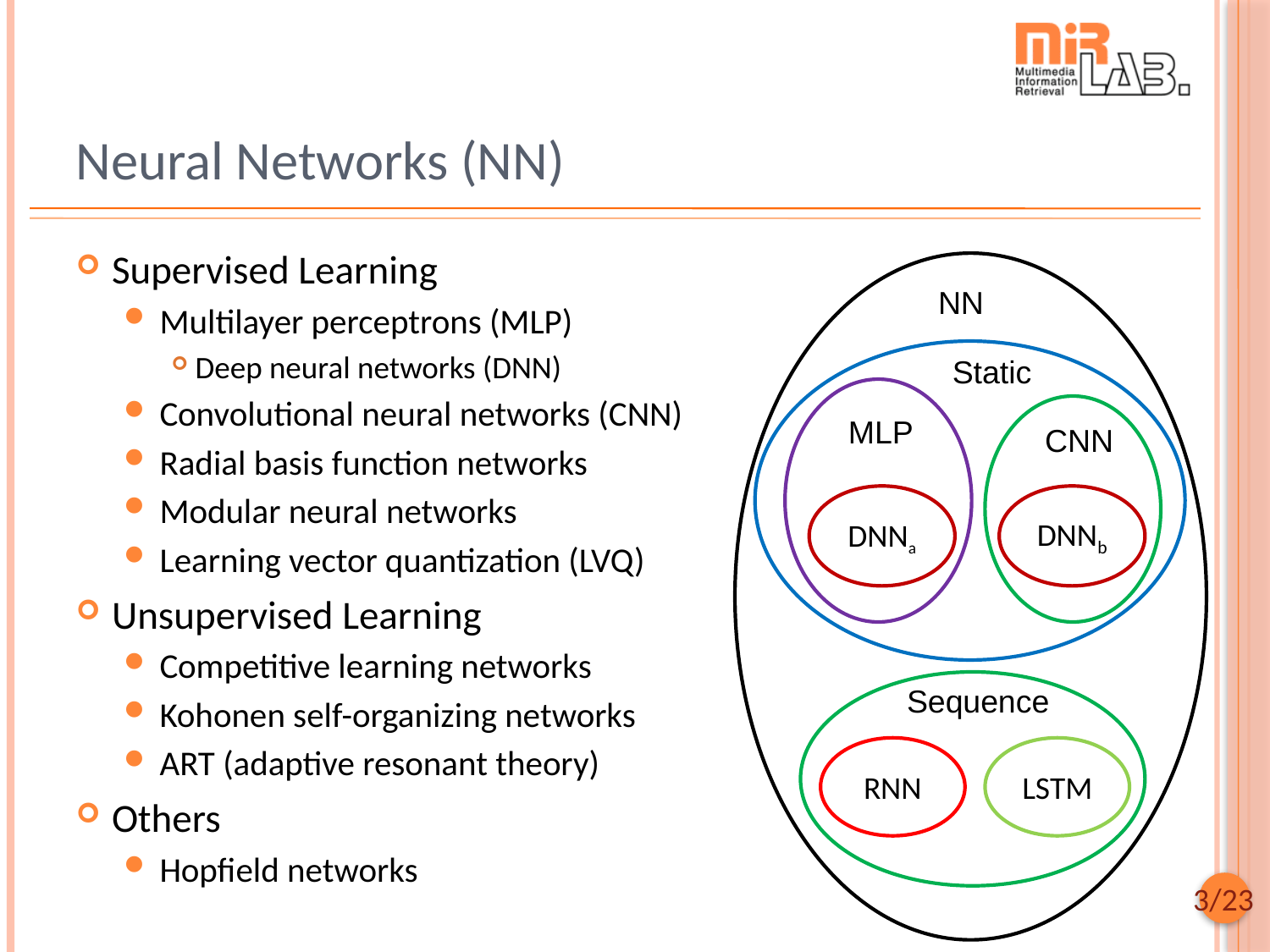

# Neural Networks (NN)
Supervised Learning
Multilayer perceptrons (MLP)
Deep neural networks (DNN)
Convolutional neural networks (CNN)
Radial basis function networks
Modular neural networks
Learning vector quantization (LVQ)
Unsupervised Learning
Competitive learning networks
Kohonen self-organizing networks
ART (adaptive resonant theory)
Others
Hopfield networks

NN

Static

MLP
CNN
DNNa
DNNb

Sequence
RNN
LSTM